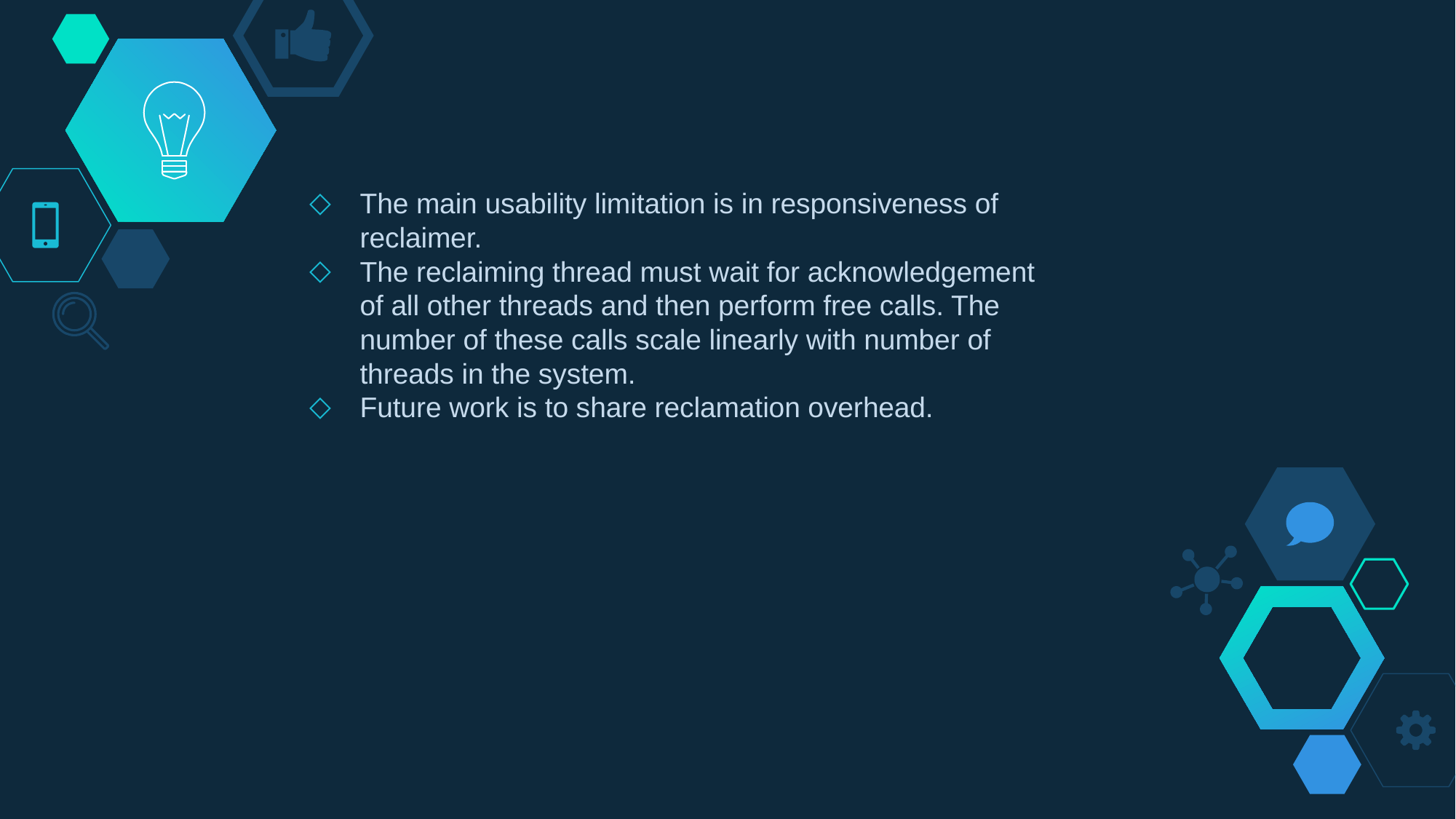

The main usability limitation is in responsiveness of reclaimer.
The reclaiming thread must wait for acknowledgement of all other threads and then perform free calls. The number of these calls scale linearly with number of threads in the system.
Future work is to share reclamation overhead.